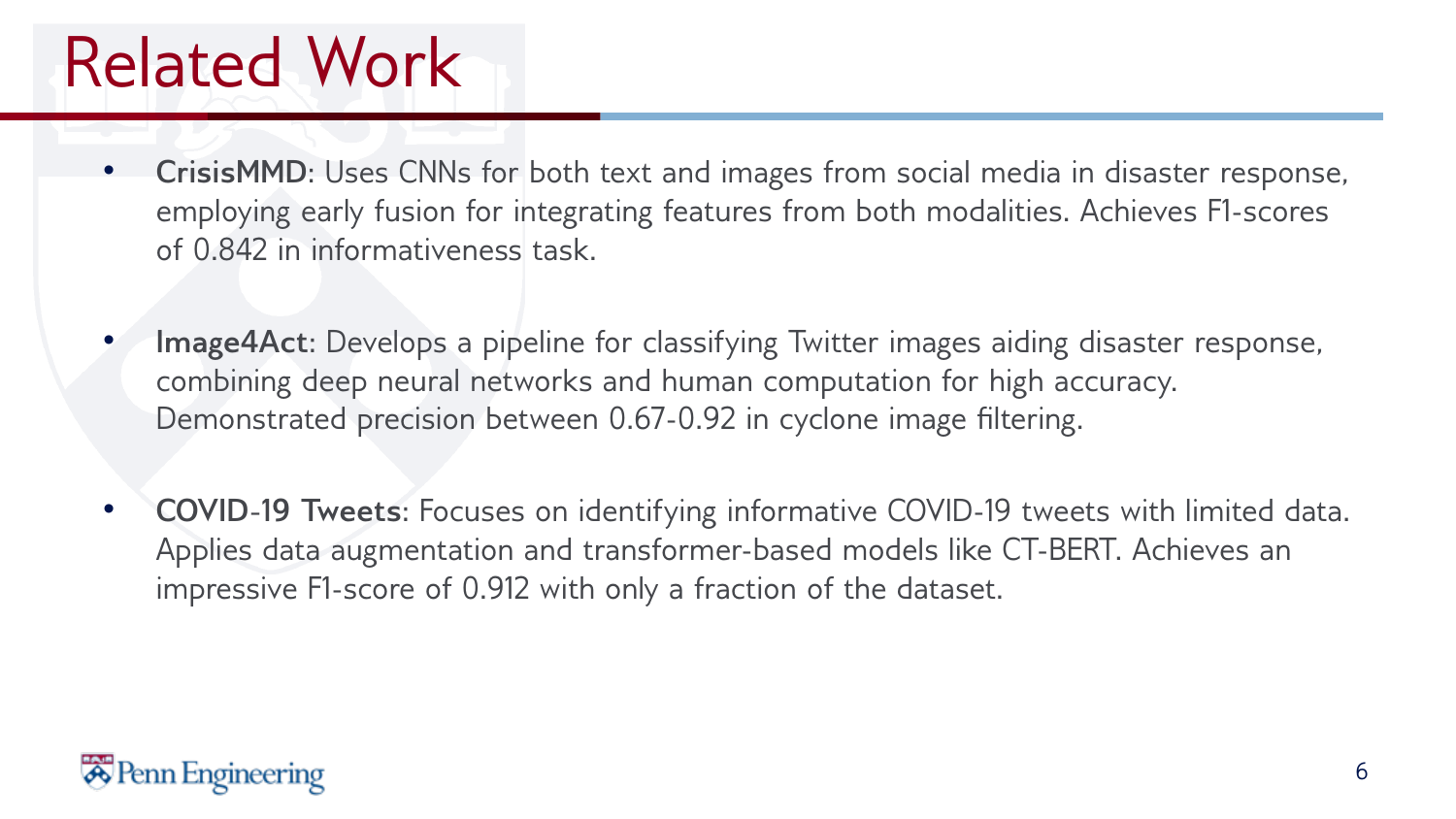

# Related Work
CrisisMMD: Uses CNNs for both text and images from social media in disaster response, employing early fusion for integrating features from both modalities. Achieves F1-scores of 0.842 in informativeness task.

Image4Act: Develops a pipeline for classifying Twitter images aiding disaster response, combining deep neural networks and human computation for high accuracy. Demonstrated precision between 0.67-0.92 in cyclone image filtering.

COVID-19 Tweets: Focuses on identifying informative COVID-19 tweets with limited data. Applies data augmentation and transformer-based models like CT-BERT. Achieves an impressive F1-score of 0.912 with only a fraction of the dataset.
6